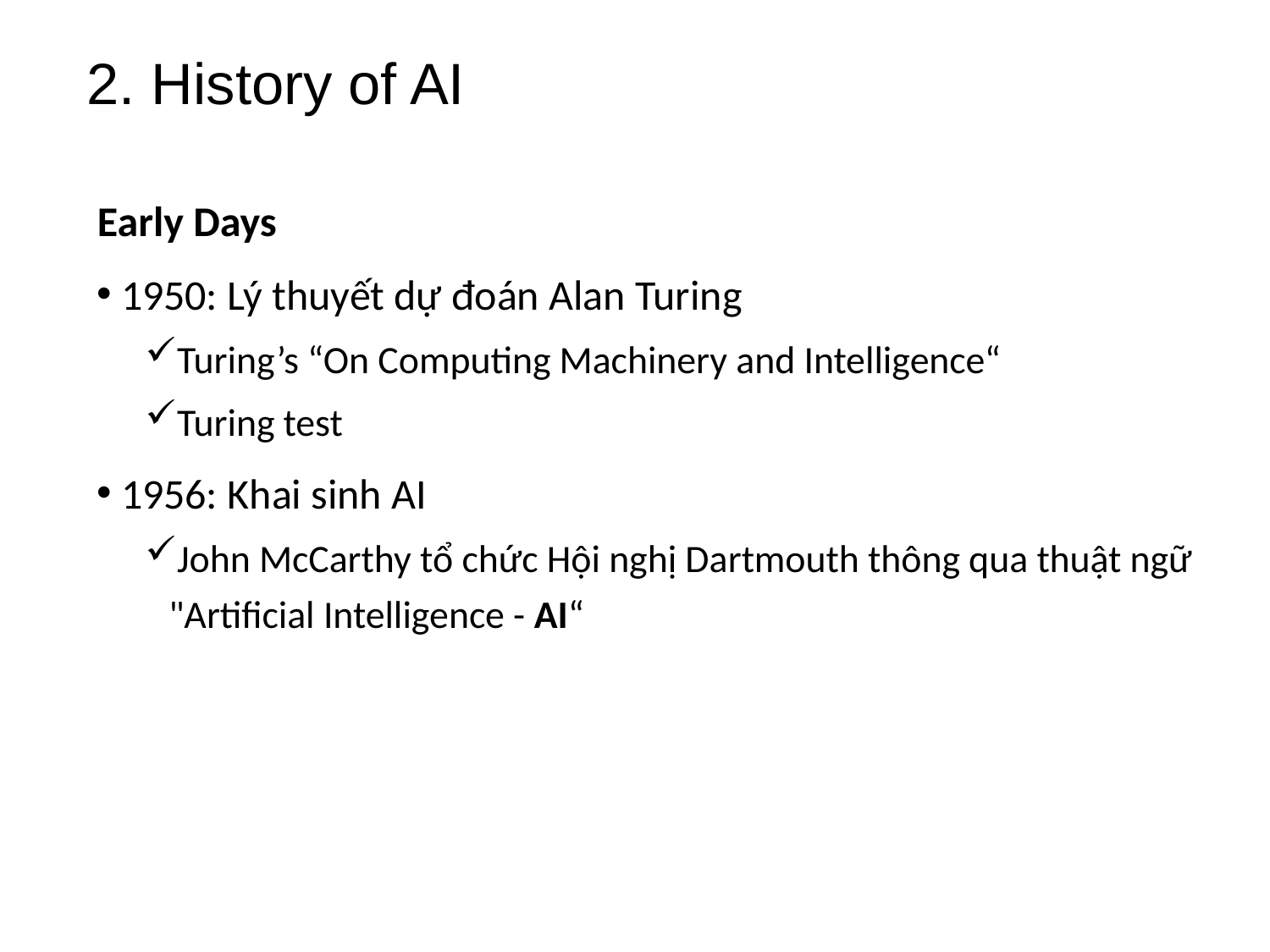

# 2. History of AI
Early Days
1950: Lý thuyết dự đoán Alan Turing
Turing’s “On Computing Machinery and Intelligence“
Turing test
1956: Khai sinh AI
John McCarthy tổ chức Hội nghị Dartmouth thông qua thuật ngữ "Artificial Intelligence - AI“

13